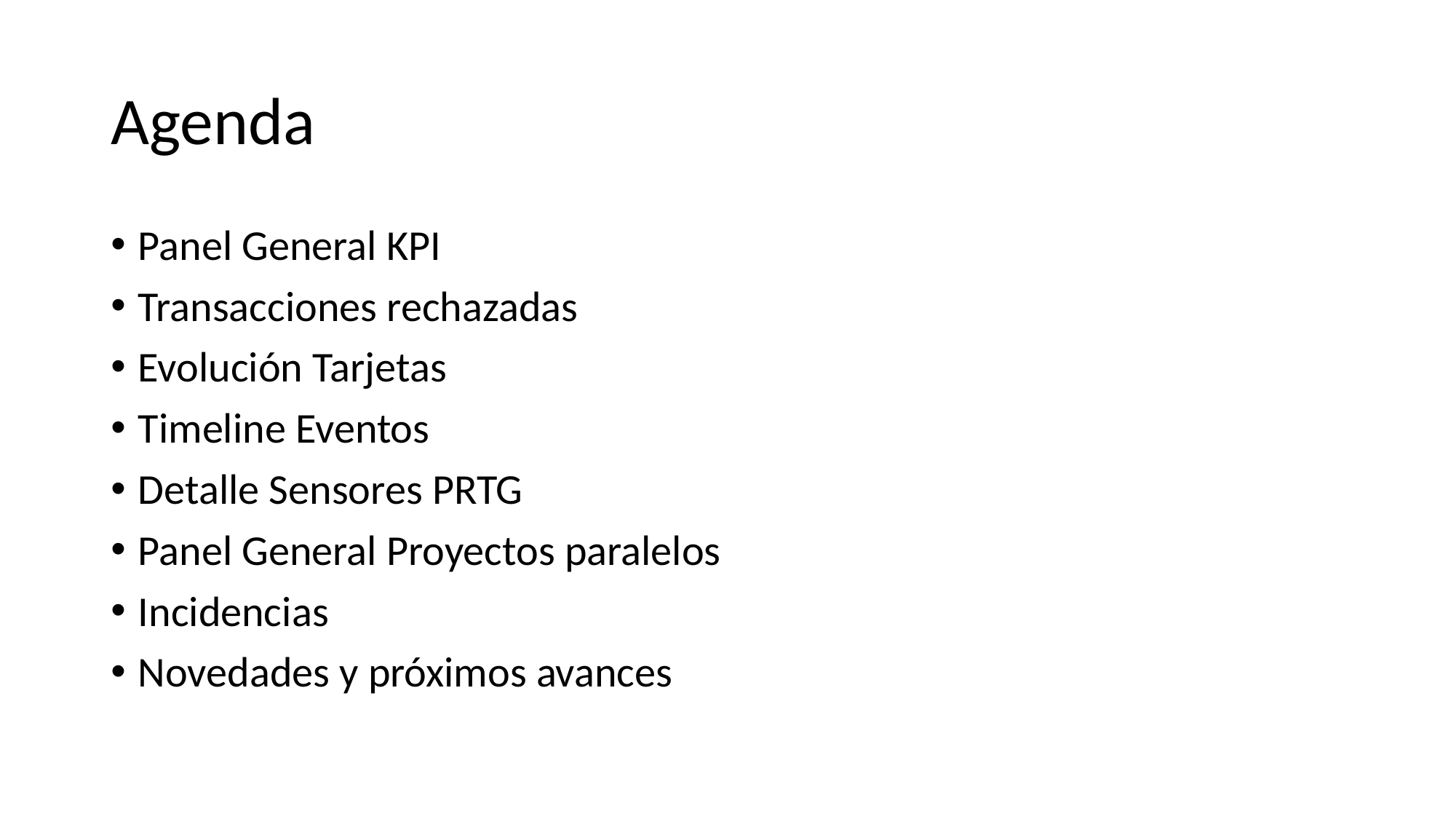

# Agenda
Panel General KPI
Transacciones rechazadas
Evolución Tarjetas
Timeline Eventos
Detalle Sensores PRTG
Panel General Proyectos paralelos
Incidencias
Novedades y próximos avances